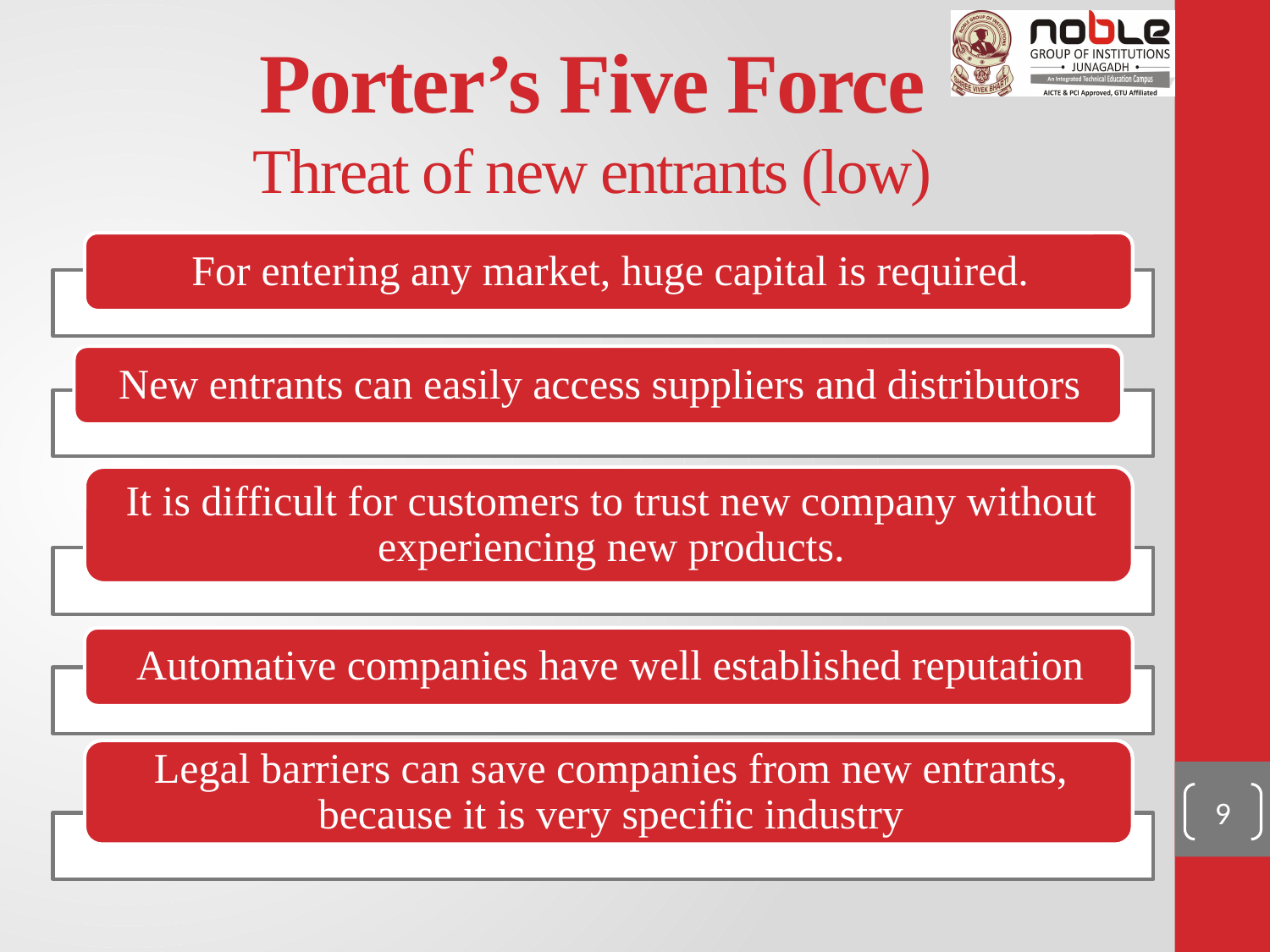

# Porter’s Five Force Threat of new entrants (low)
For entering any market, huge capital is required.
New entrants can easily access suppliers and distributors
It is difficult for customers to trust new company without experiencing new products.
Automative companies have well established reputation
Legal barriers can save companies from new entrants, because it is very specific industry
9